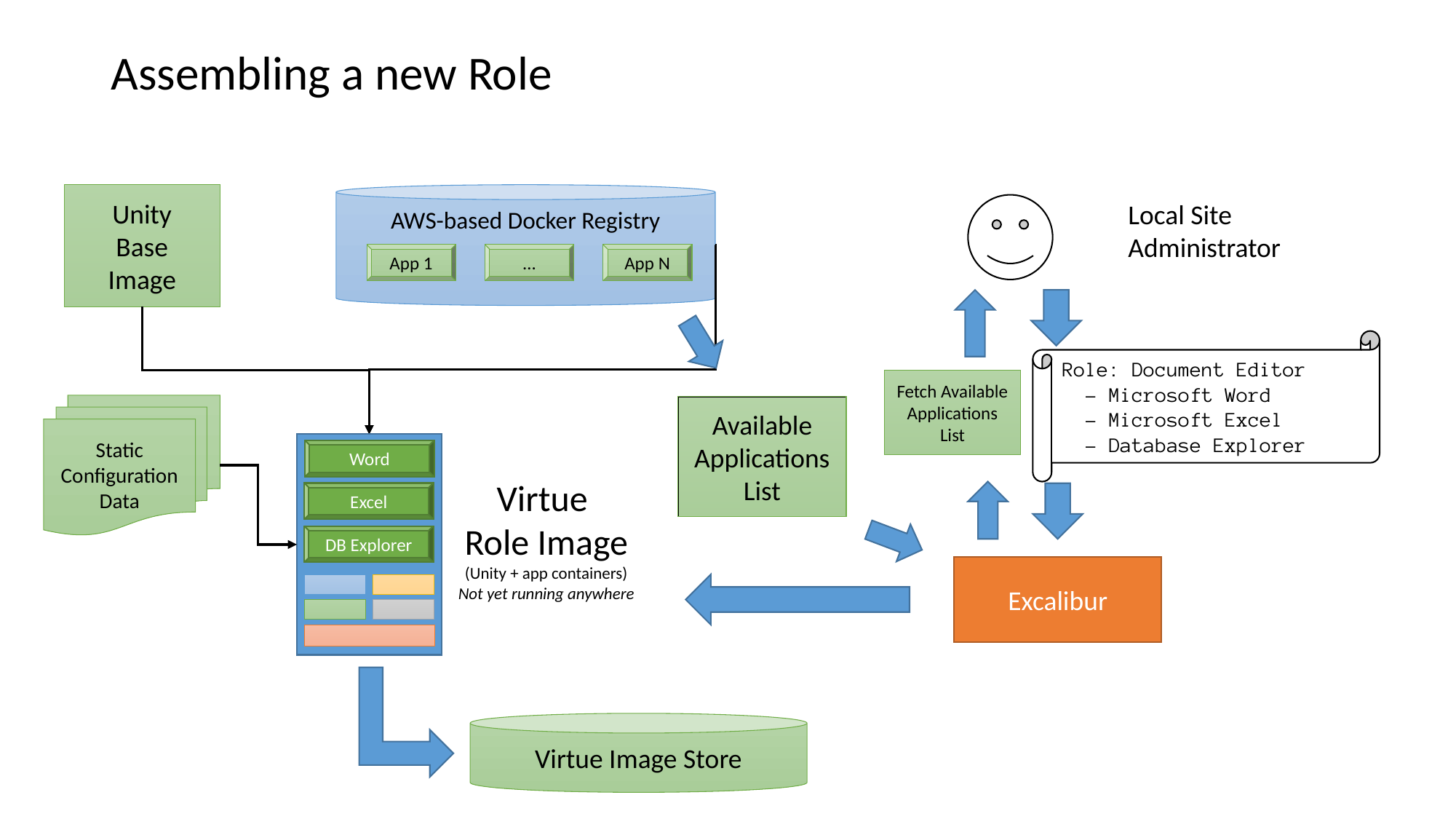

# Assembling a new Role
Unity
Base
Image
AWS-based Docker Registry
Local Site
Administrator

App 1
…
App N

Role: Document Editor
  - Microsoft Word
  - Microsoft Excel
  - Database Explorer
Fetch Available Applications
List
Static
Configuration
Data
Available Applications
List

Word
Excel
DB Explorer

Virtue
Role Image
(Unity + app containers)
Not yet running anywhere

Excalibur

Virtue Image Store